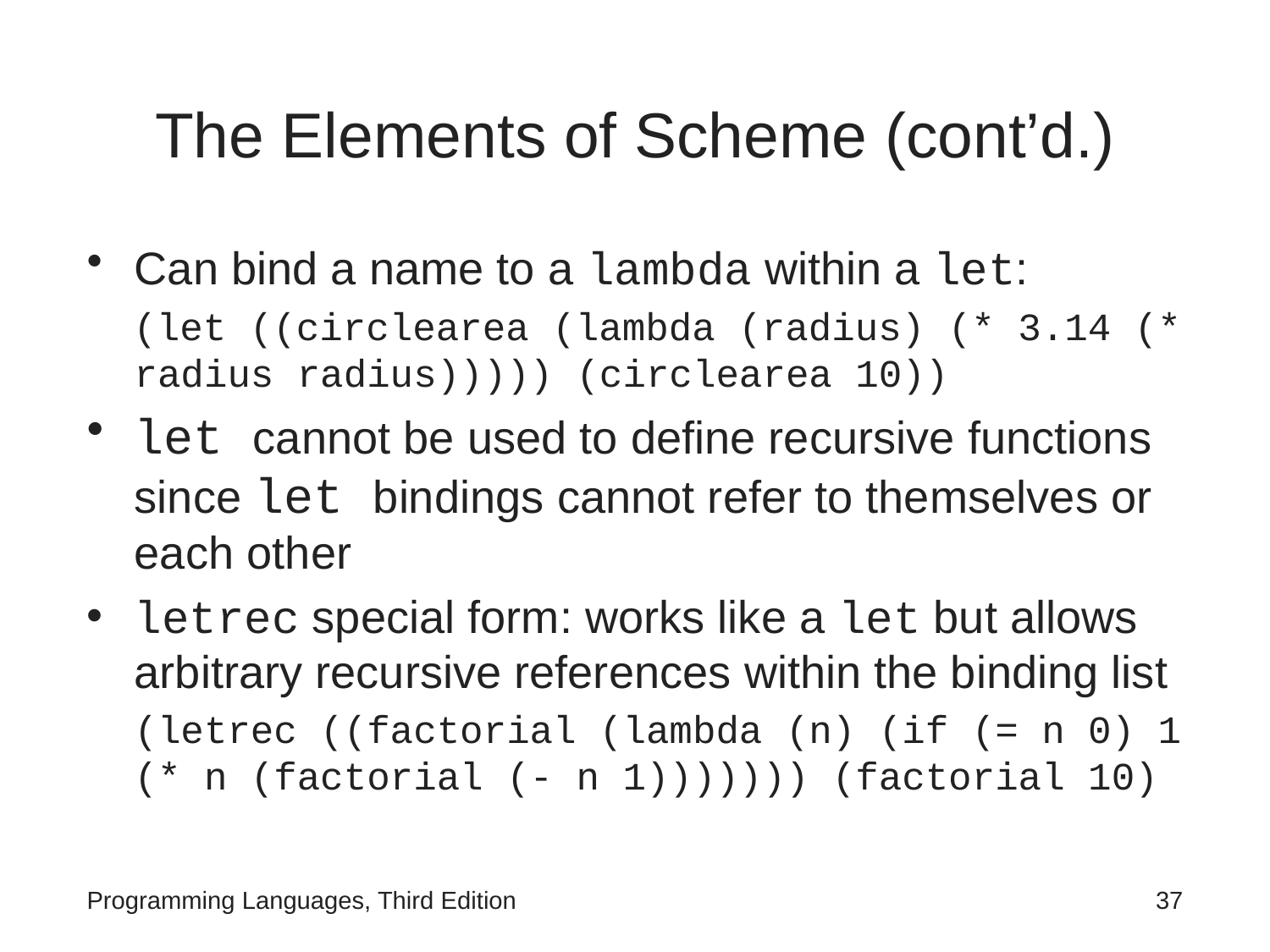

# The Elements of Scheme (cont’d.)
Can bind a name to a lambda within a let:
  (let ((circlearea (lambda (radius) (* 3.14 (* radius radius))))) (circlearea 10))
let cannot be used to define recursive functions since let bindings cannot refer to themselves or each other
letrec special form: works like a let but allows arbitrary recursive references within the binding list
(letrec ((factorial (lambda (n) (if (= n 0) 1 (* n (factorial (- n 1))))))) (factorial 10)

Programming Languages, Third Edition
37